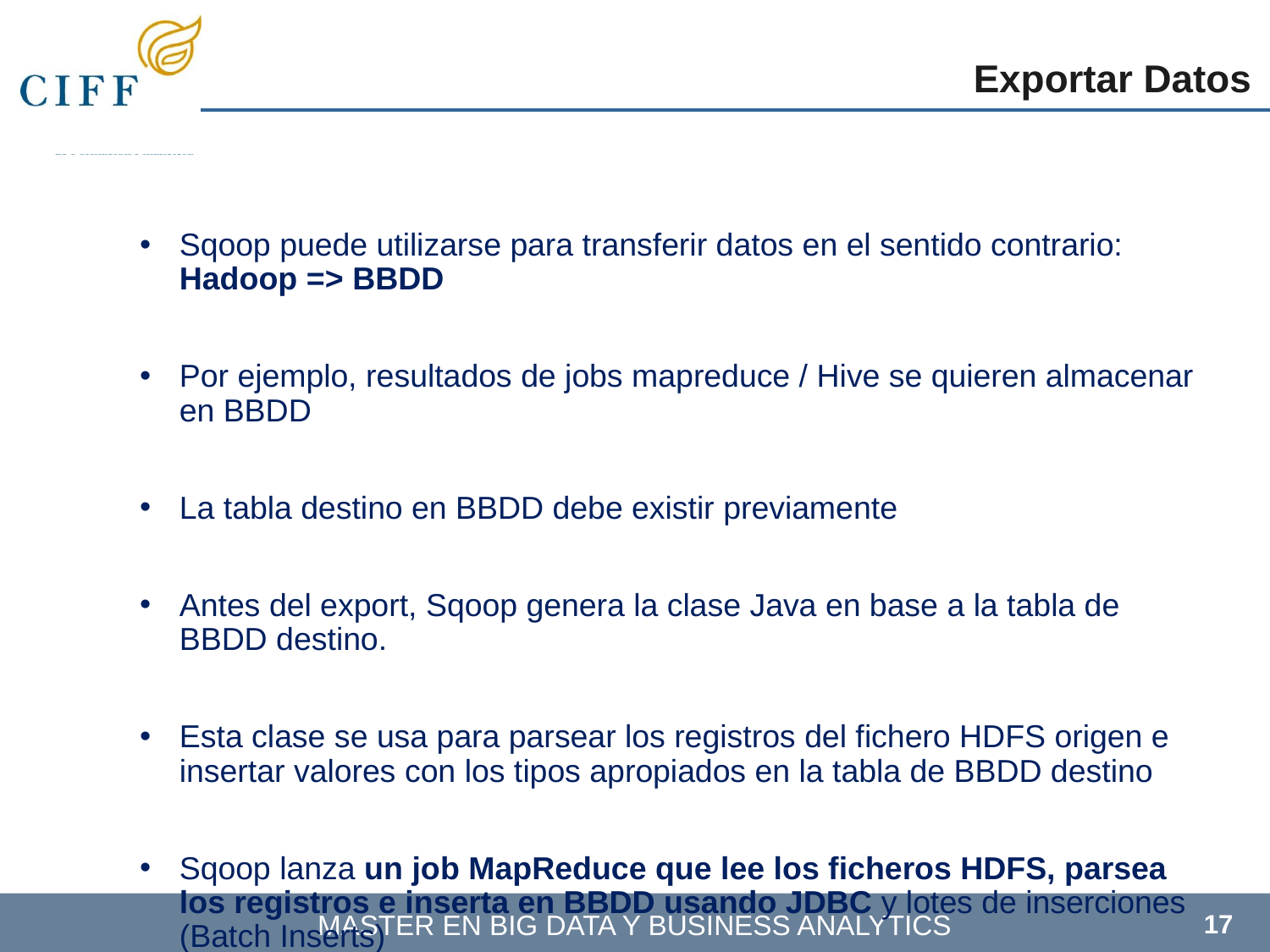

Exportar Datos
Sqoop puede utilizarse para transferir datos en el sentido contrario: Hadoop => BBDD

Por ejemplo, resultados de jobs mapreduce / Hive se quieren almacenar en BBDD

La tabla destino en BBDD debe existir previamente

Antes del export, Sqoop genera la clase Java en base a la tabla de BBDD destino.

Esta clase se usa para parsear los registros del fichero HDFS origen e insertar valores con los tipos apropiados en la tabla de BBDD destino

Sqoop lanza un job MapReduce que lee los ficheros HDFS, parsea los registros e inserta en BBDD usando JDBC y lotes de inserciones (Batch Inserts)
17